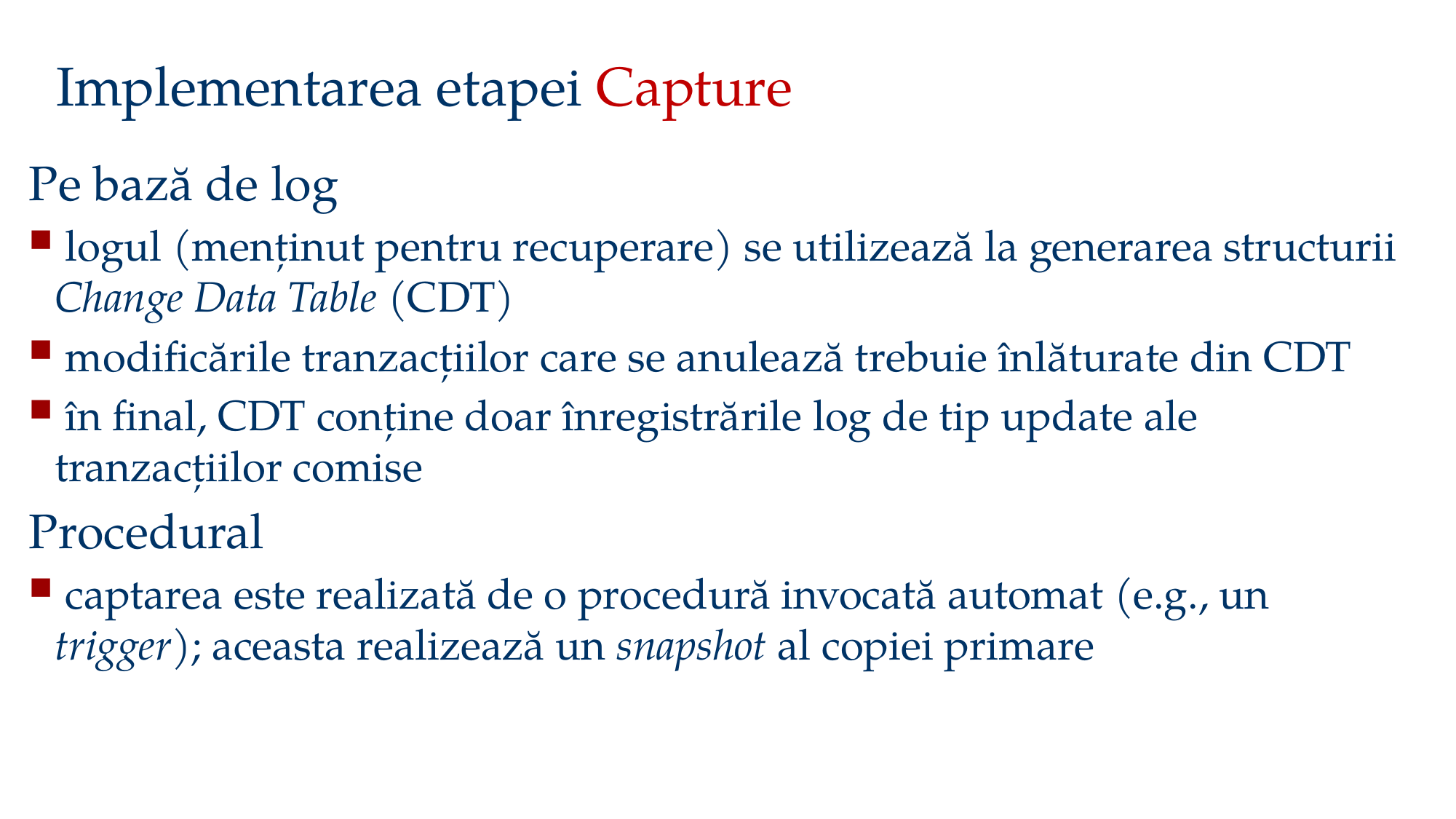

Implementarea etapei Capture
Pe bază de log
 logul (menținut pentru recuperare) se utilizează la generarea structurii Change Data Table (CDT)
 modificările tranzacțiilor care se anulează trebuie înlăturate din CDT
 în final, CDT conține doar înregistrările log de tip update ale tranzacțiilor comise
Procedural
 captarea este realizată de o procedură invocată automat (e.g., un trigger); aceasta realizează un snapshot al copiei primare